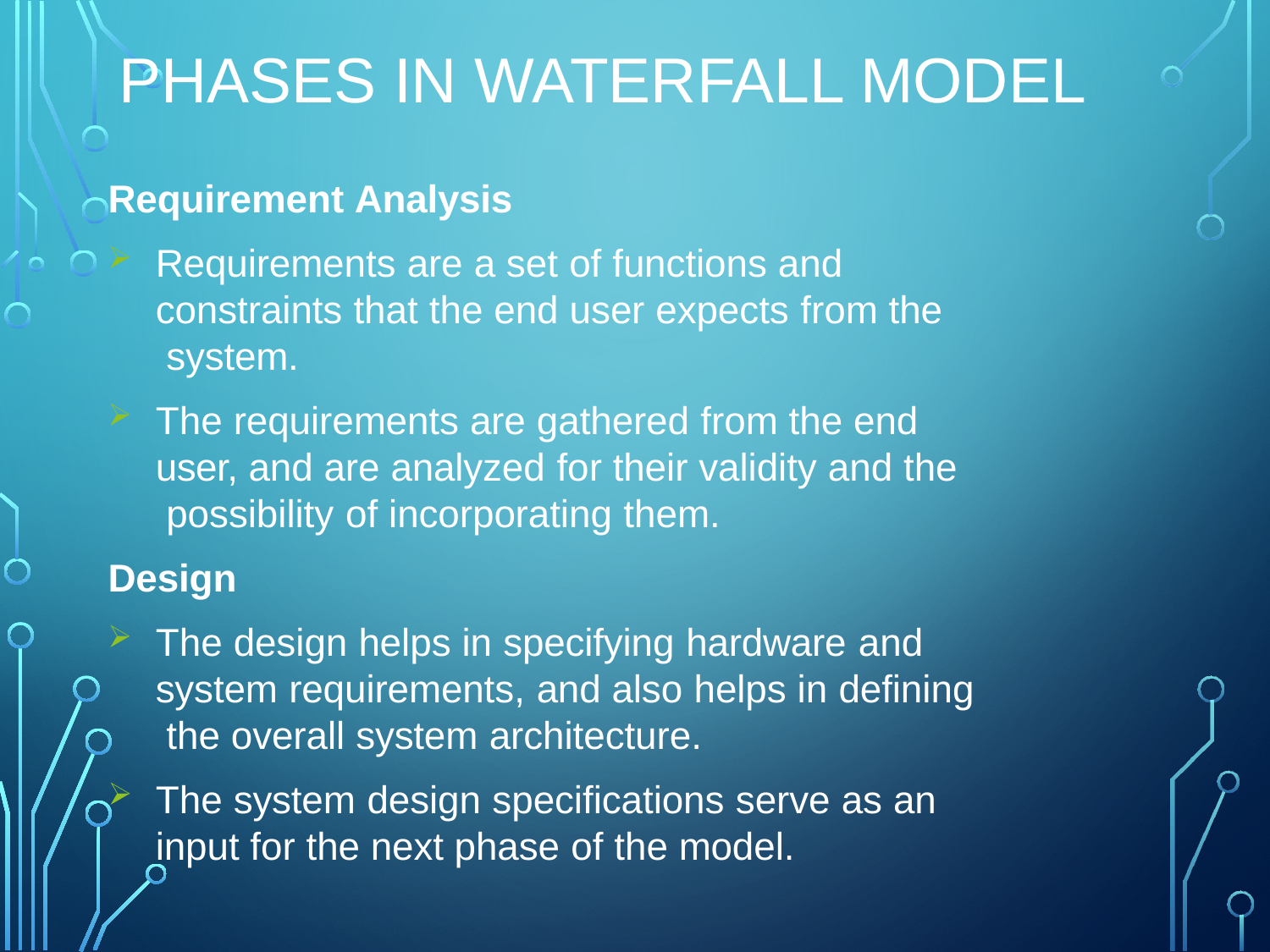

# Phases in waterfall model
Requirement Analysis
Requirements are a set of functions and  constraints that the end user expects from the  system.
The requirements are gathered from the end  user, and are analyzed for their validity and the  possibility of incorporating them.
Design
The design helps in specifying hardware and  system requirements, and also helps in defining  the overall system architecture.
The system design specifications serve as an
input for the next phase of the model.